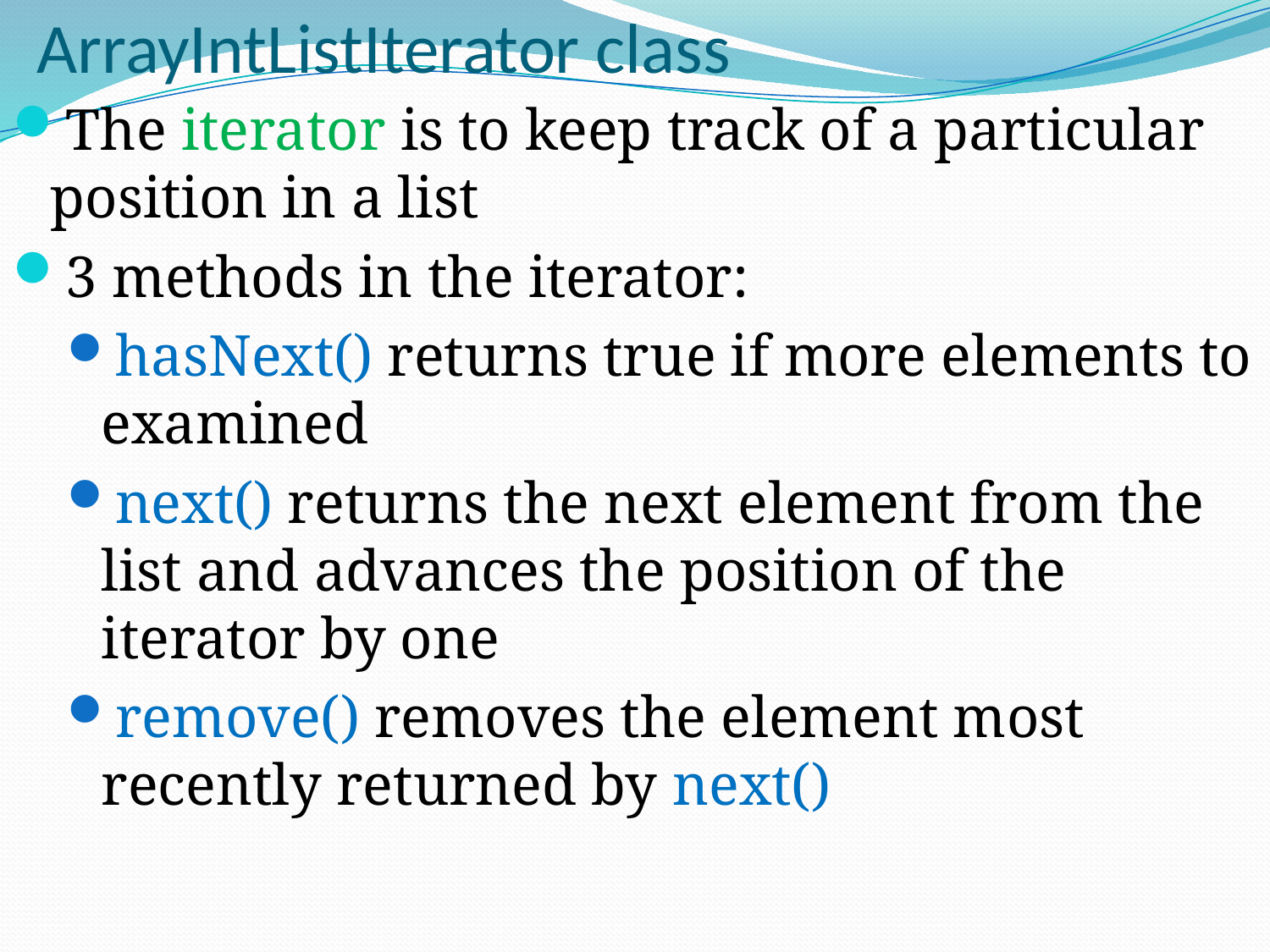

# ArrayIntListIterator class
The iterator is to keep track of a particular position in a list
3 methods in the iterator:
hasNext() returns true if more elements to examined
next() returns the next element from the list and advances the position of the iterator by one
remove() removes the element most recently returned by next()